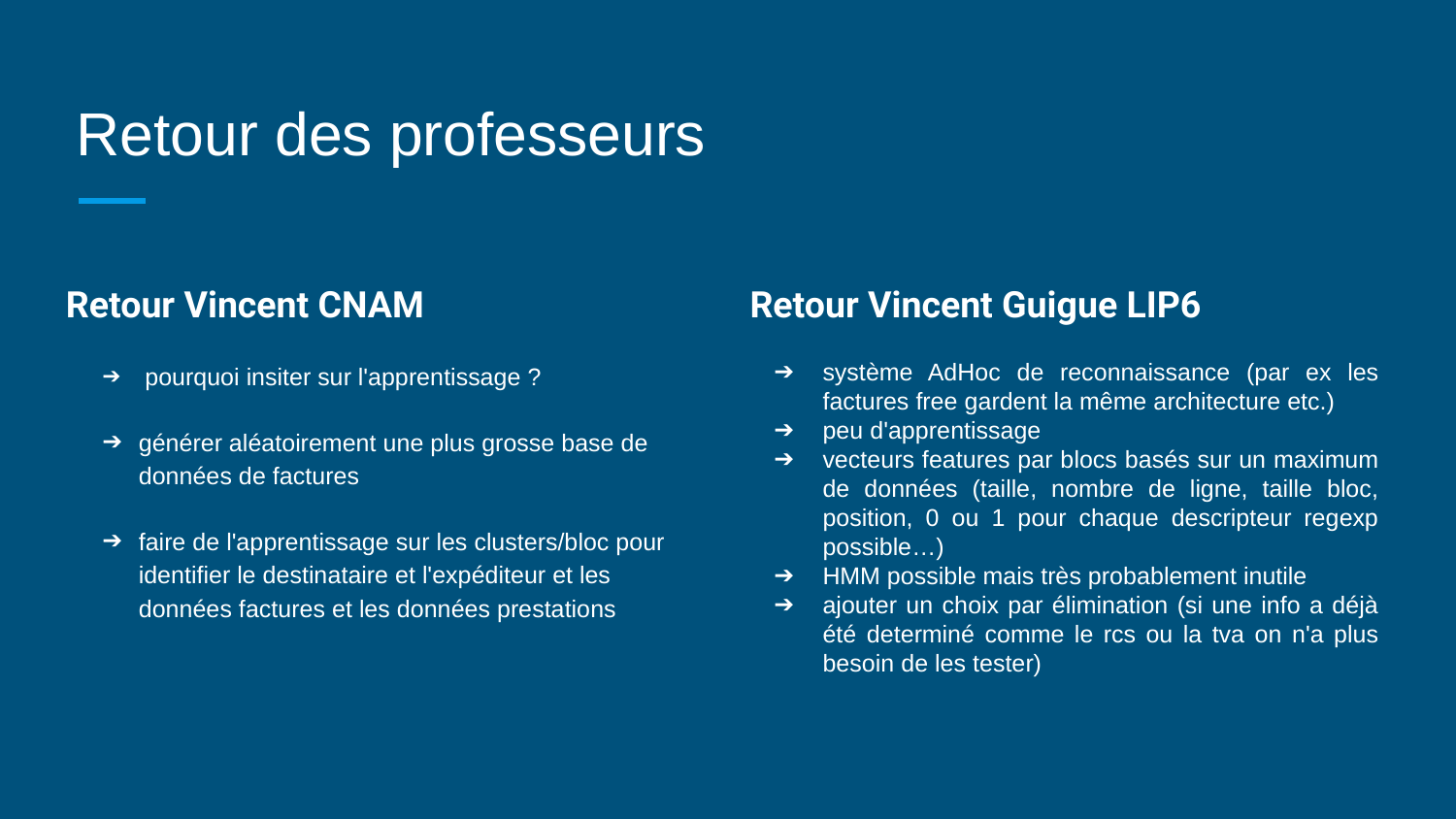

# Retour des professeurs
Retour Vincent CNAM
 pourquoi insiter sur l'apprentissage ?
générer aléatoirement une plus grosse base de données de factures
faire de l'apprentissage sur les clusters/bloc pour identifier le destinataire et l'expéditeur et les données factures et les données prestations

Retour Vincent Guigue LIP6
système AdHoc de reconnaissance (par ex les factures free gardent la même architecture etc.)
peu d'apprentissage
vecteurs features par blocs basés sur un maximum de données (taille, nombre de ligne, taille bloc, position, 0 ou 1 pour chaque descripteur regexp possible…)
HMM possible mais très probablement inutile
ajouter un choix par élimination (si une info a déjà été determiné comme le rcs ou la tva on n'a plus besoin de les tester)